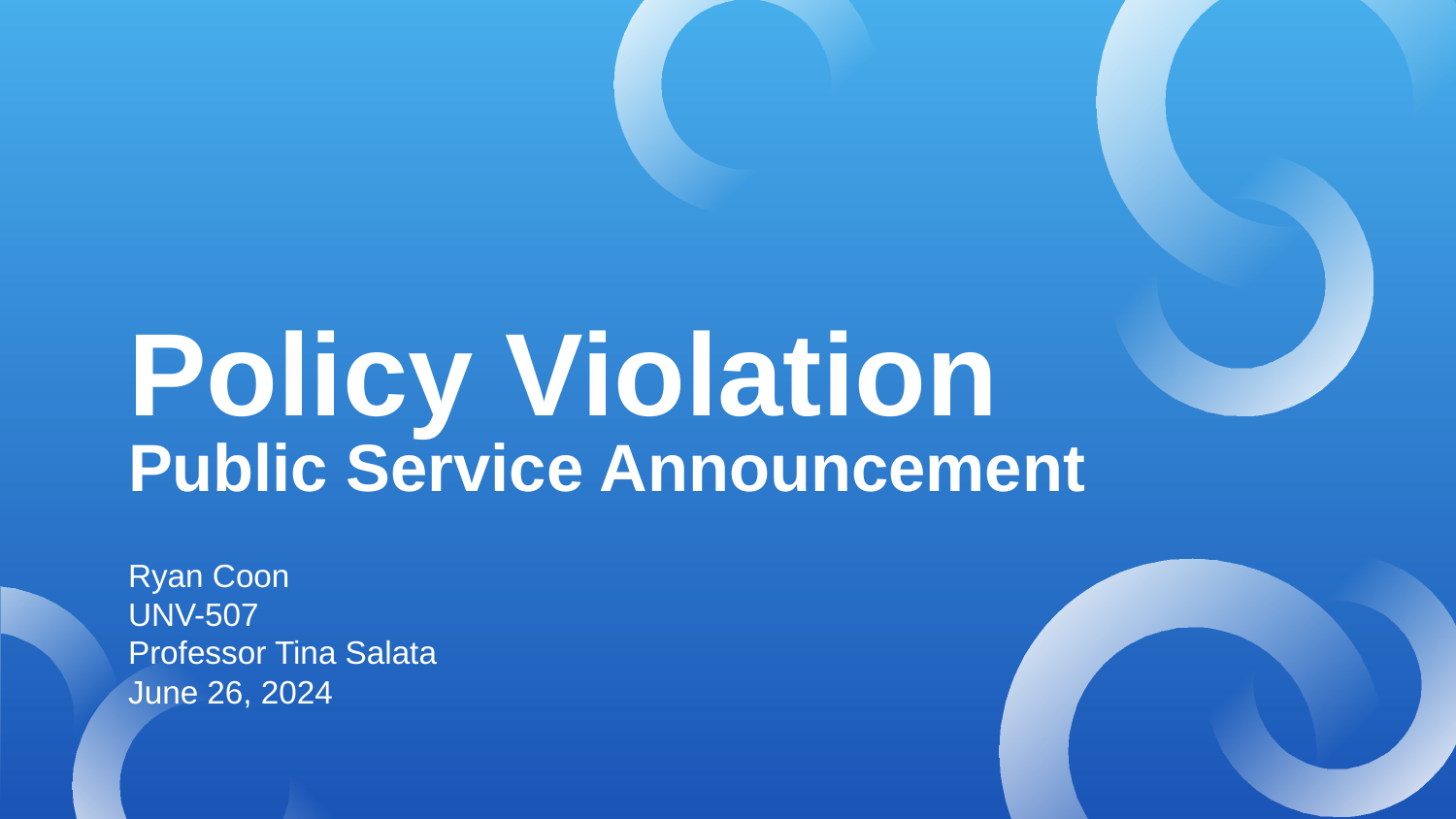

# Policy Violation     Public Service Announcement
Ryan Coon
UNV-507
Professor Tina Salata
June 26, 2024